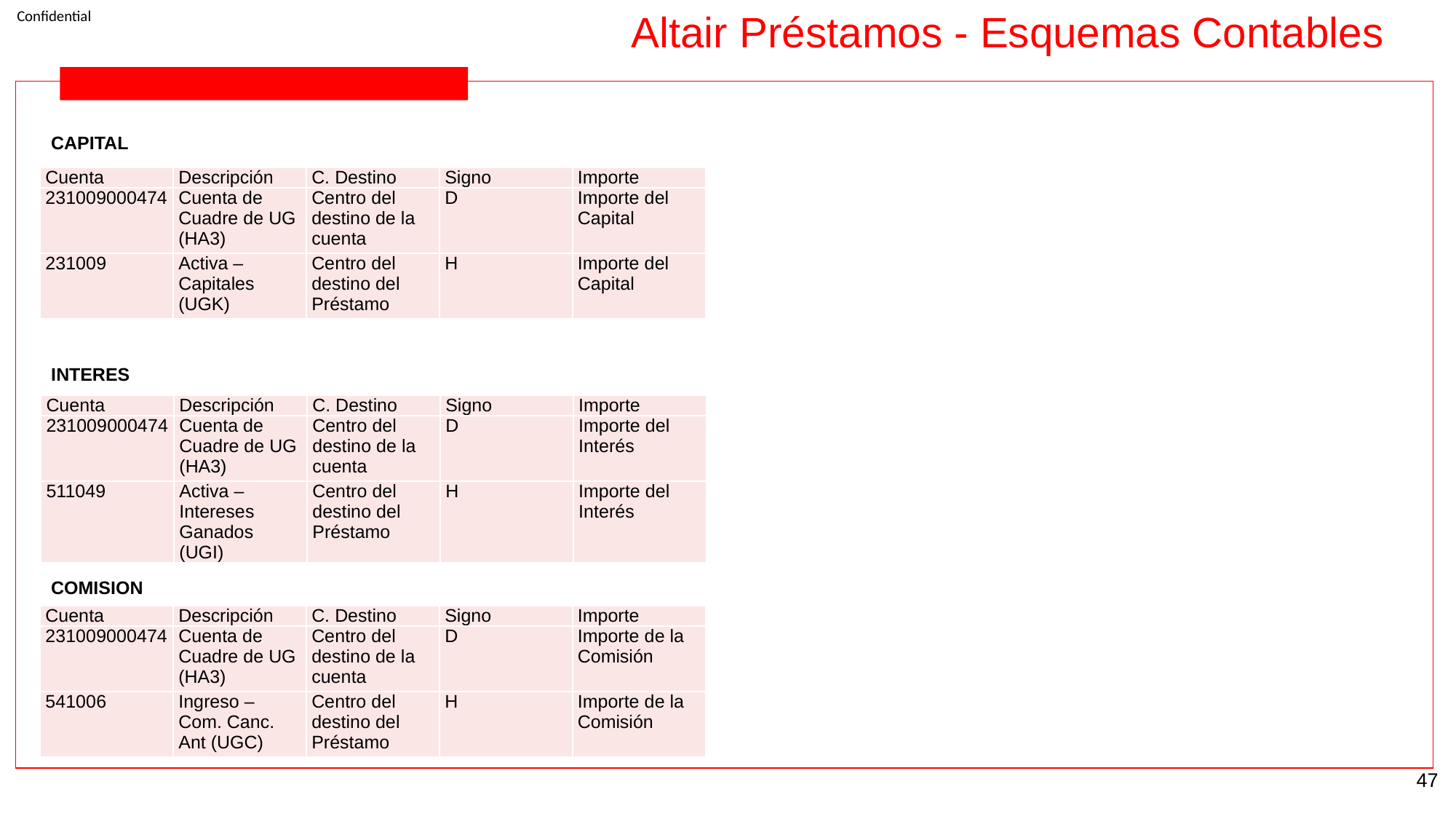

Altair Préstamos - Esquemas Contables

CAPITAL
| Cuenta | Descripción | C. Destino | Signo | Importe |
| --- | --- | --- | --- | --- |
| 231009000474 | Cuenta de Cuadre de UG (HA3) | Centro del destino de la cuenta | D | Importe del Capital |
| 231009 | Activa – Capitales (UGK) | Centro del destino del Préstamo | H | Importe del Capital |
INTERES
| Cuenta | Descripción | C. Destino | Signo | Importe |
| --- | --- | --- | --- | --- |
| 231009000474 | Cuenta de Cuadre de UG (HA3) | Centro del destino de la cuenta | D | Importe del Interés |
| 511049 | Activa – Intereses Ganados (UGI) | Centro del destino del Préstamo | H | Importe del Interés |
COMISION
| Cuenta | Descripción | C. Destino | Signo | Importe |
| --- | --- | --- | --- | --- |
| 231009000474 | Cuenta de Cuadre de UG (HA3) | Centro del destino de la cuenta | D | Importe de la Comisión |
| 541006 | Ingreso – Com. Canc. Ant (UGC) | Centro del destino del Préstamo | H | Importe de la Comisión |
47